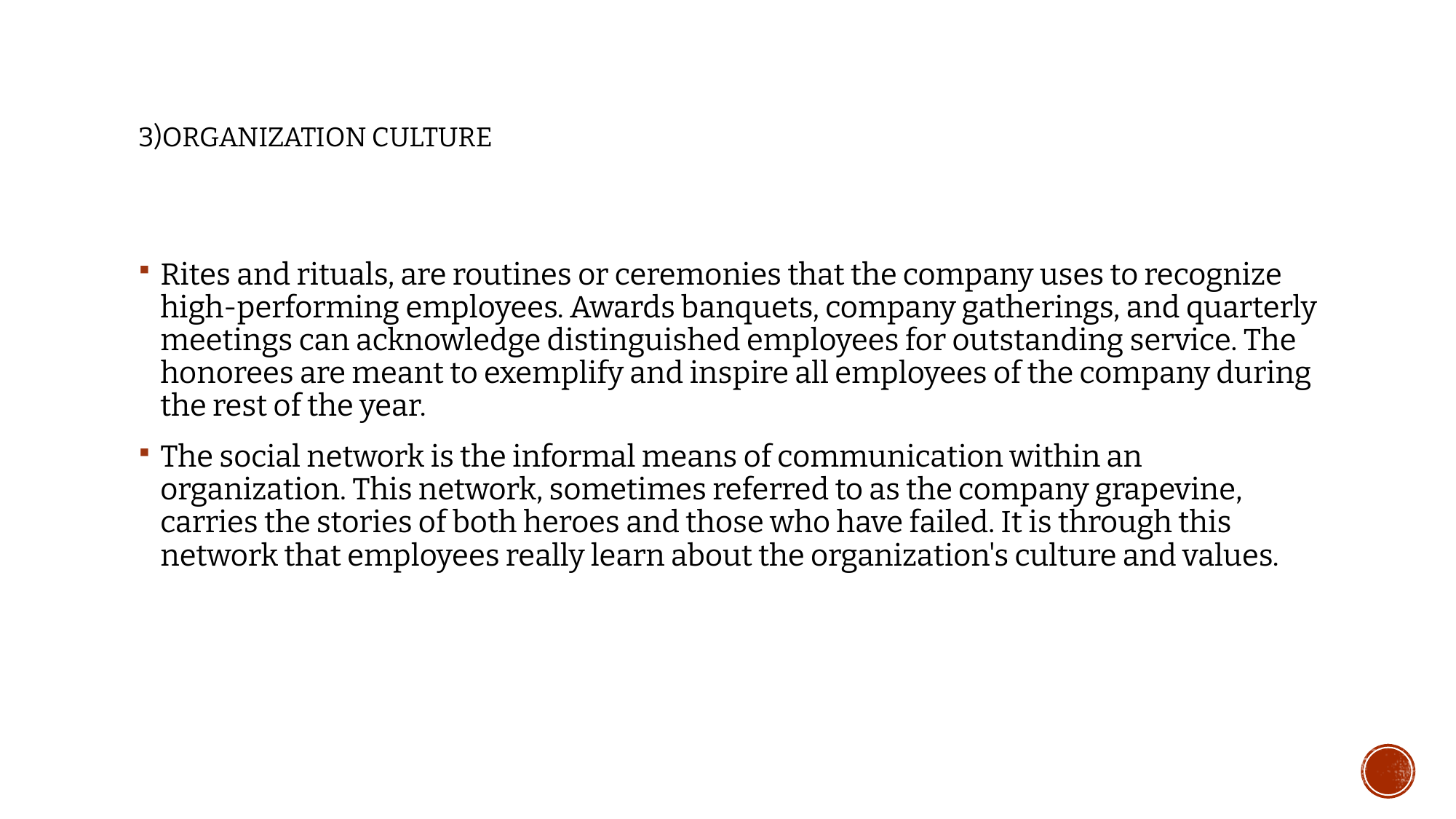

# 3)ORGANIZATION CULTURE
Rites and rituals, are routines or ceremonies that the company uses to recognize high‐performing employees. Awards banquets, company gatherings, and quarterly meetings can acknowledge distinguished employees for outstanding service. The honorees are meant to exemplify and inspire all employees of the company during the rest of the year.
The social network is the informal means of communication within an organization. This network, sometimes referred to as the company grapevine, carries the stories of both heroes and those who have failed. It is through this network that employees really learn about the organization's culture and values.